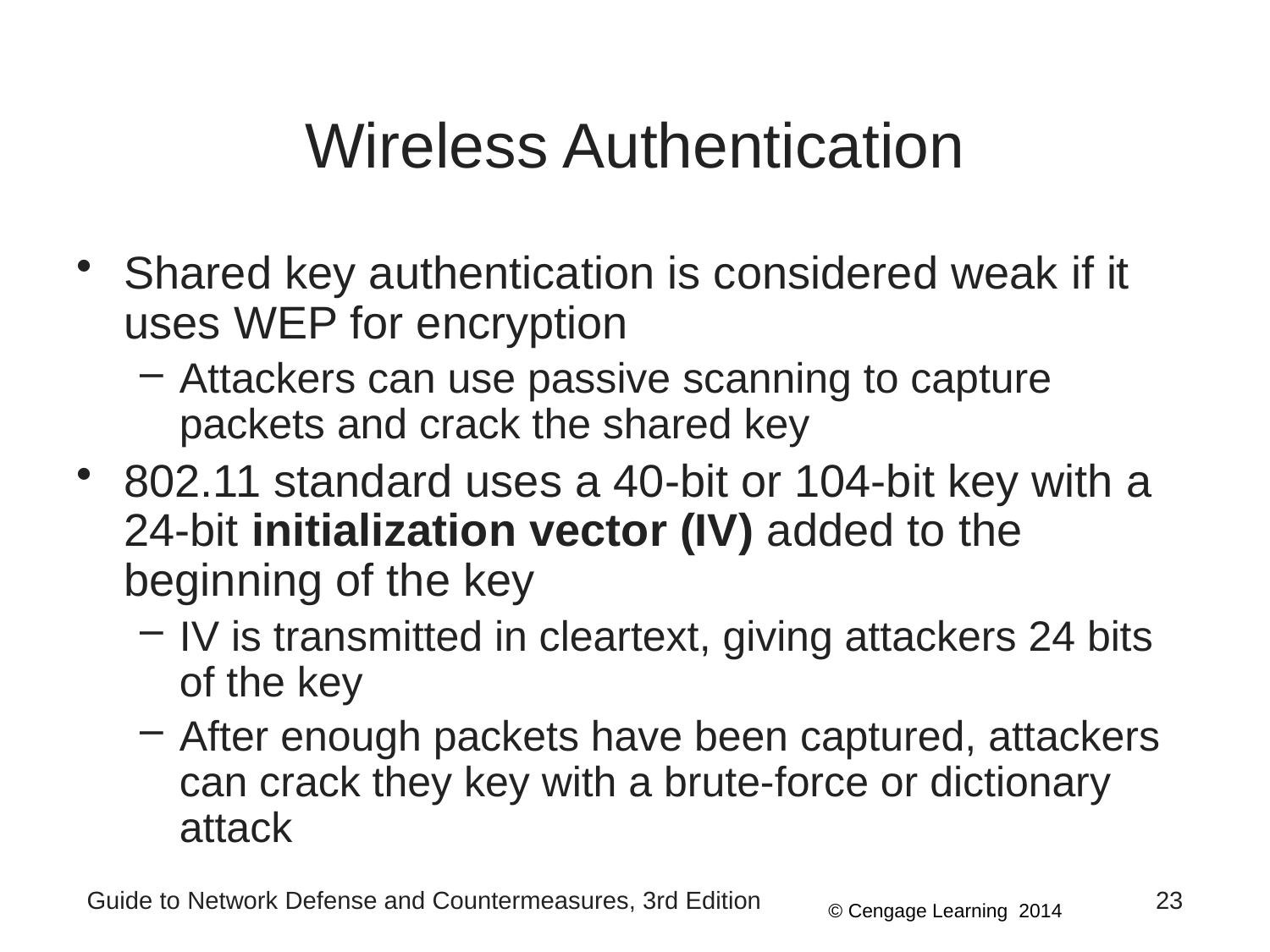

# Wireless Authentication
Shared key authentication is considered weak if it uses WEP for encryption
Attackers can use passive scanning to capture packets and crack the shared key
802.11 standard uses a 40-bit or 104-bit key with a 24-bit initialization vector (IV) added to the beginning of the key
IV is transmitted in cleartext, giving attackers 24 bits of the key
After enough packets have been captured, attackers can crack they key with a brute-force or dictionary attack

Guide to Network Defense and Countermeasures, 3rd Edition
23